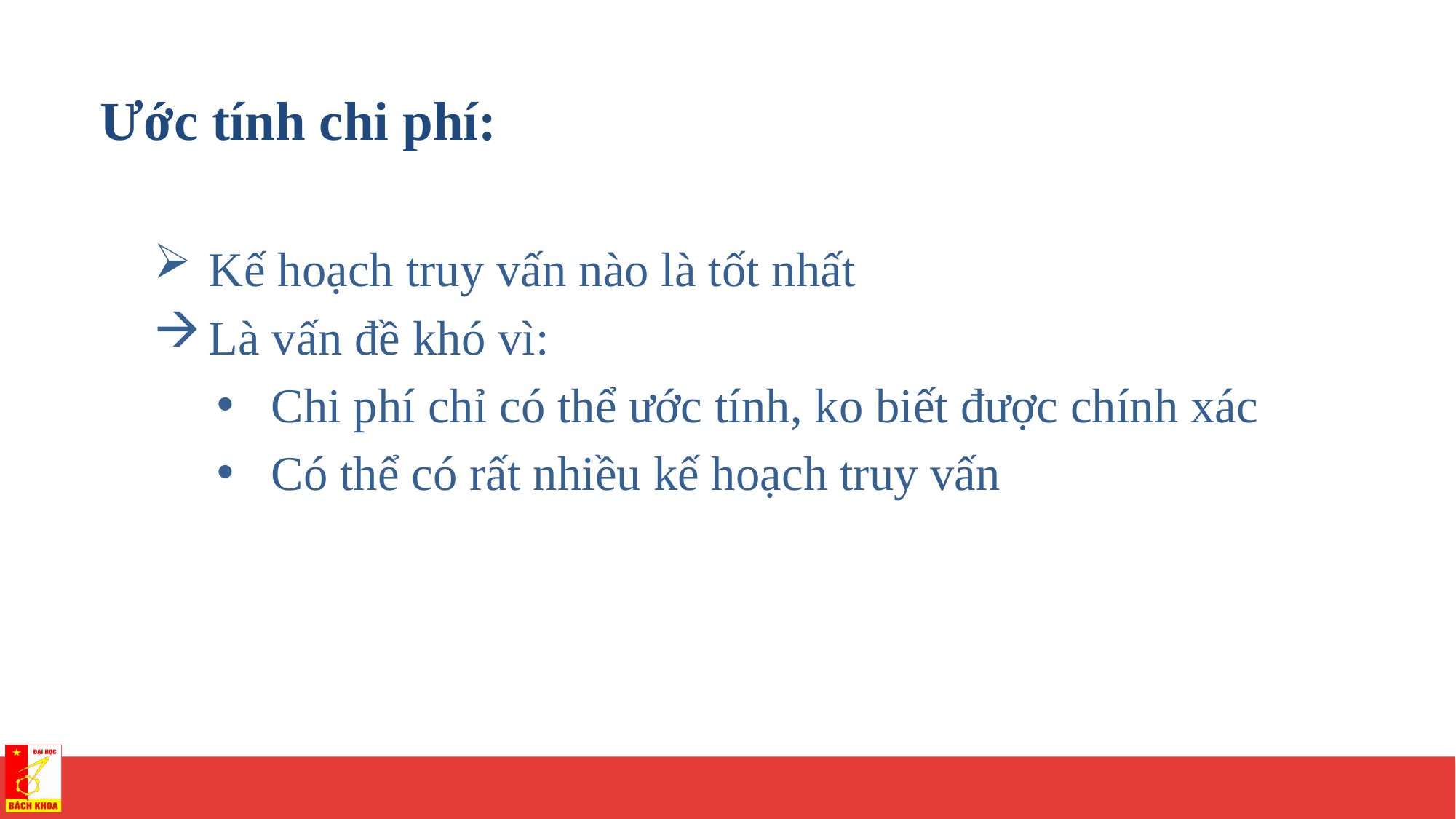

Ước tính chi phí:

Kế hoạch truy vấn nào là tốt nhất
Là vấn đề khó vì:
Chi phí chỉ có thể ước tính, ko biết được chính xác
Có thể có rất nhiều kế hoạch truy vấn